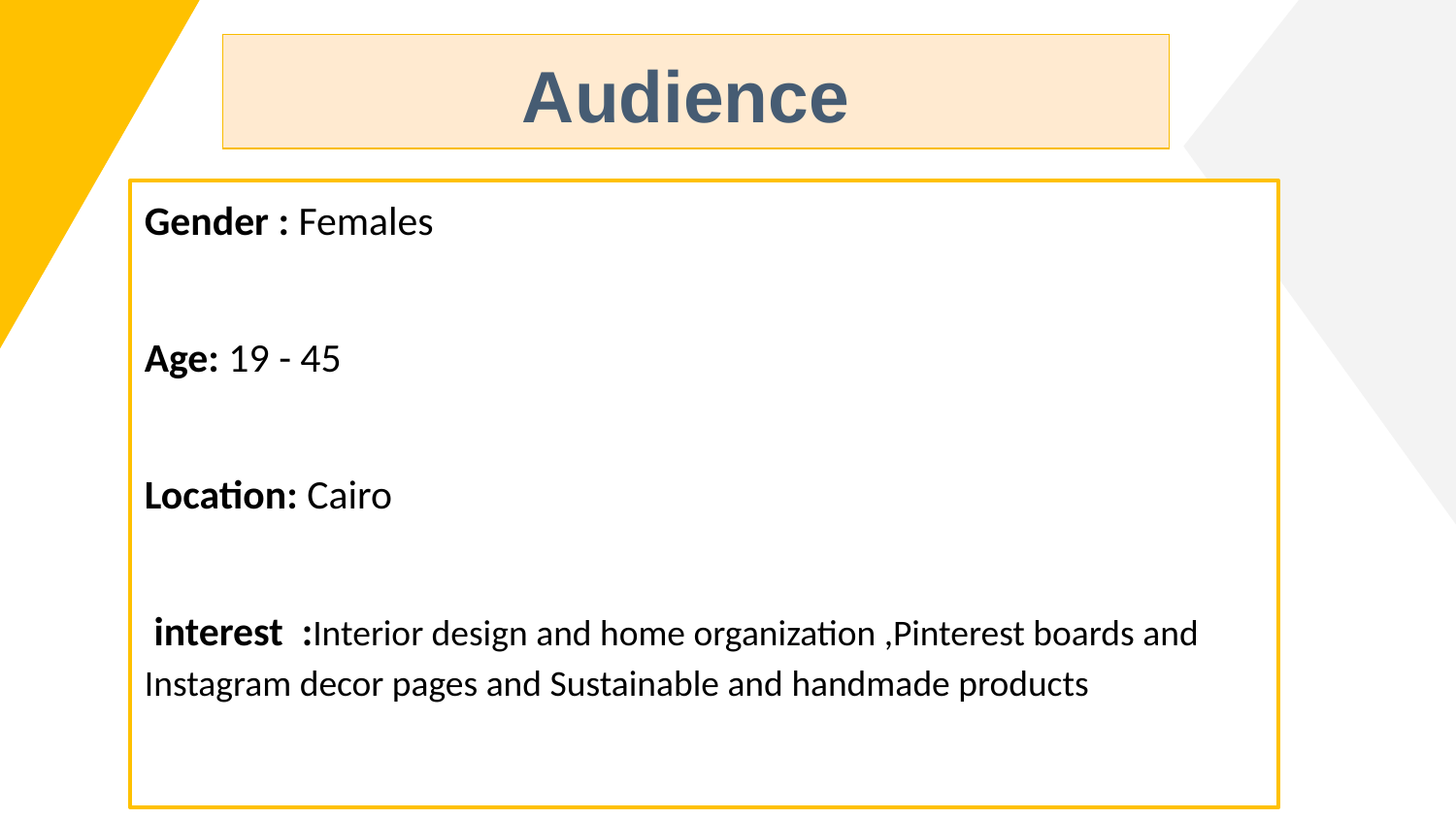

| Audience |
| --- |
Gender : Females
Age: 19 - 45
Location: Cairo
 interest  :Interior design and home organization ,Pinterest boards and Instagram decor pages and Sustainable and handmade products